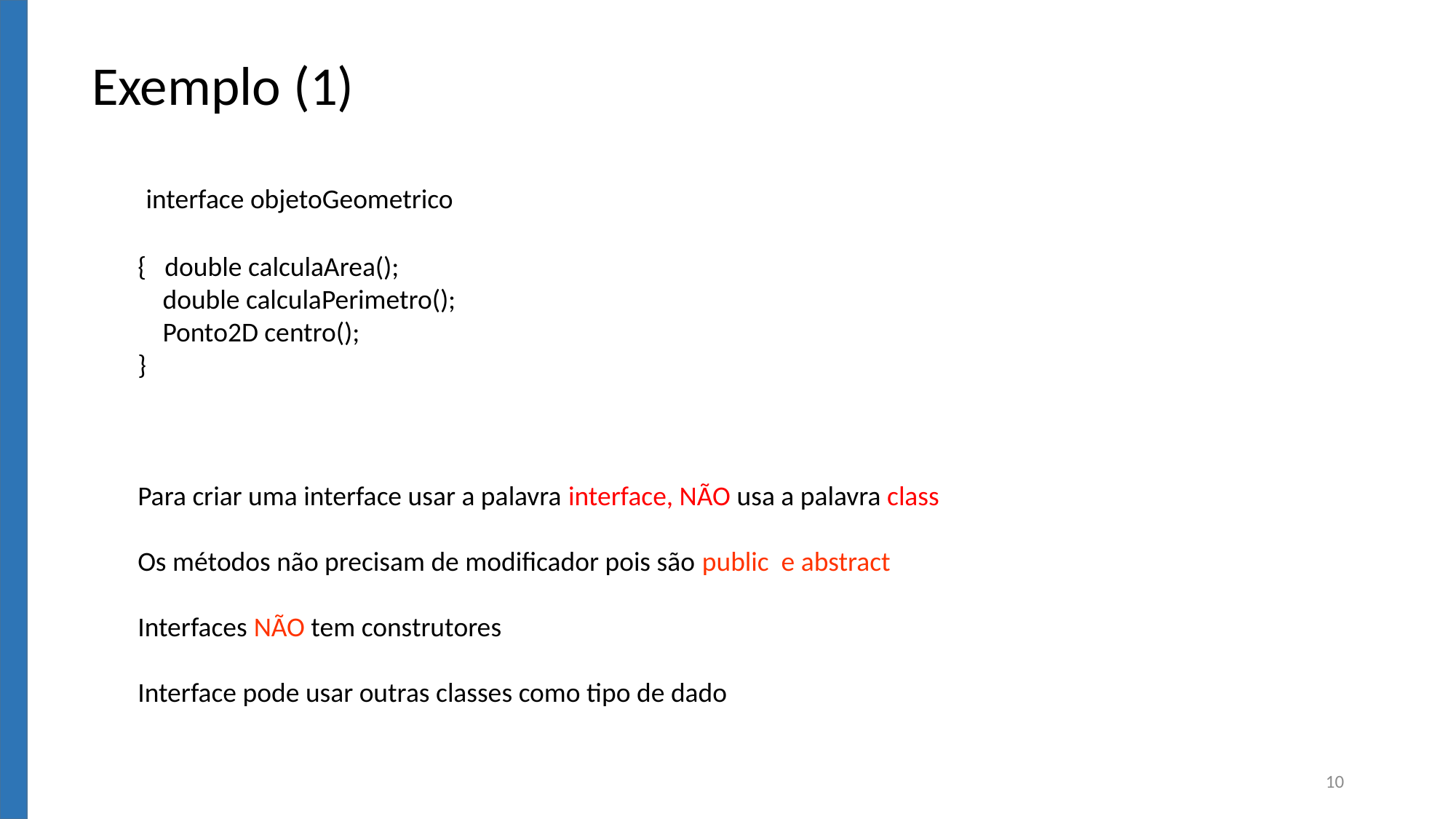

Exemplo (1)

 interface objetoGeometrico

{   double calculaArea();
    double calculaPerimetro();
    Ponto2D centro();
}

Para criar uma interface usar a palavra interface, NÃO usa a palavra class

Os métodos não precisam de modificador pois são public  e abstract

Interfaces NÃO tem construtores

Interface pode usar outras classes como tipo de dado

10